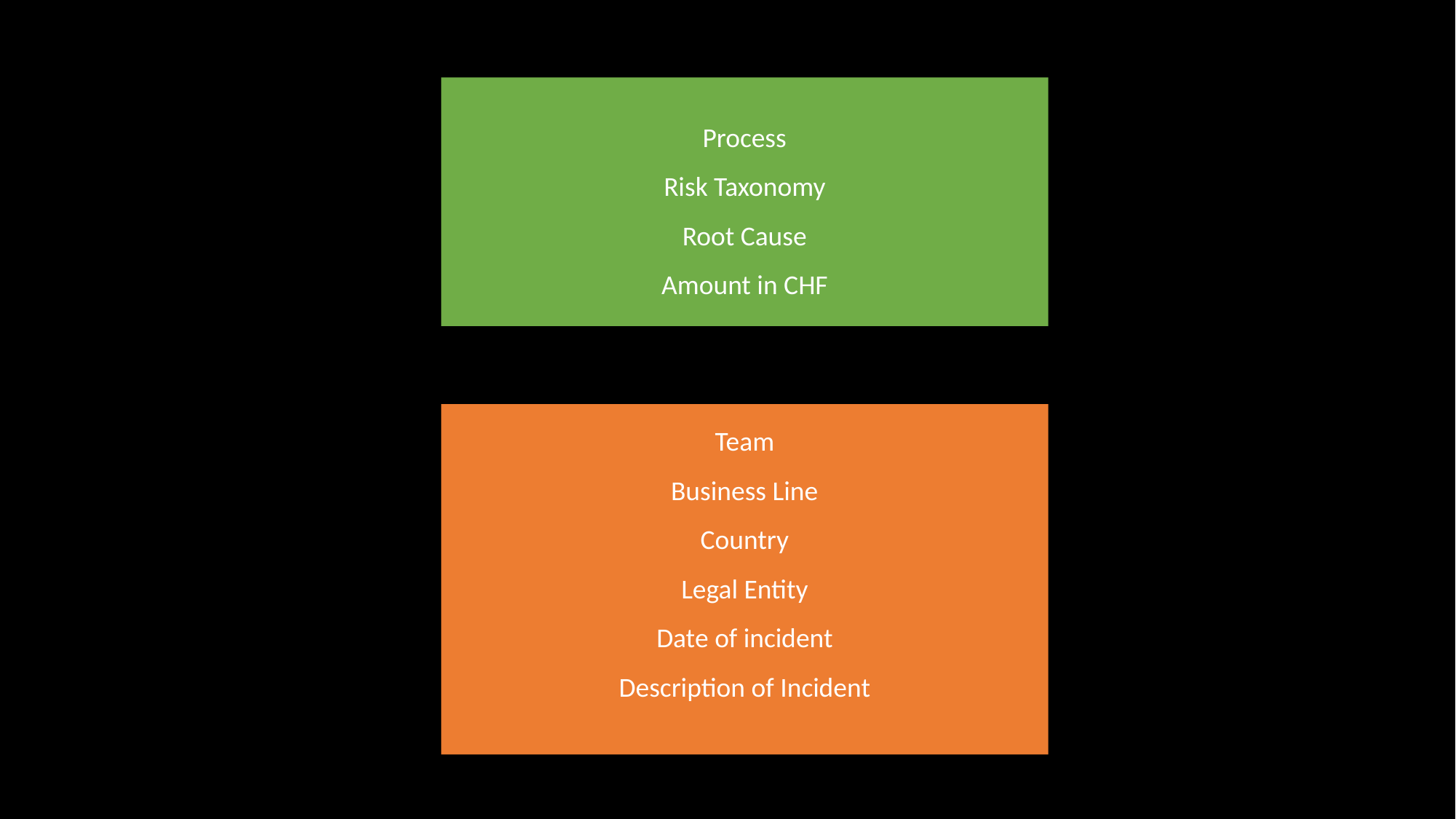

Process
Risk Taxonomy
Root Cause
Amount in CHF
Team
Business Line
Country
Legal Entity
Date of incident
Description of Incident